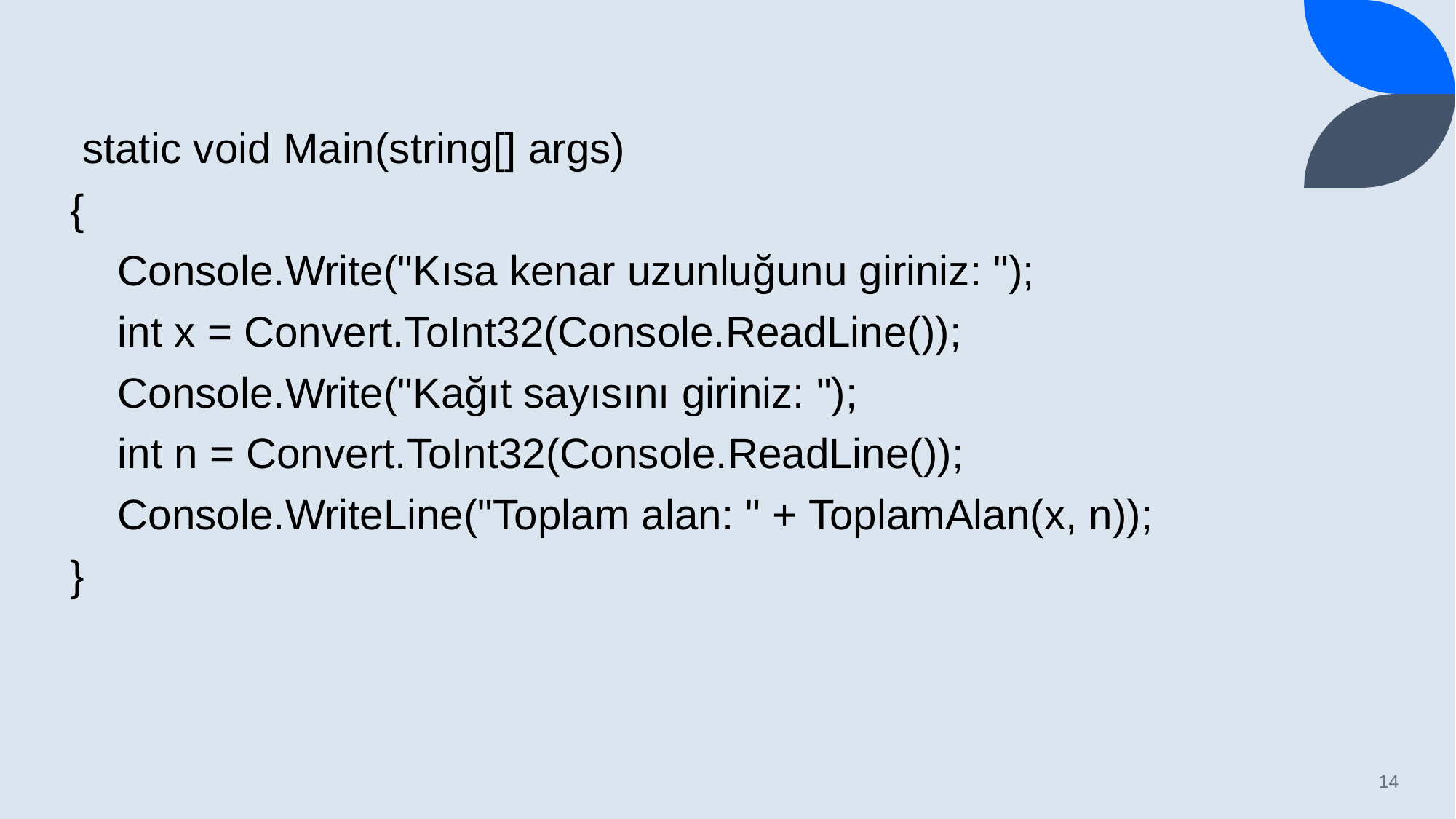

static void Main(string[] args)
     {
         Console.Write("Kısa kenar uzunluğunu giriniz: ");
         int x = Convert.ToInt32(Console.ReadLine());
         Console.Write("Kağıt sayısını giriniz: ");
         int n = Convert.ToInt32(Console.ReadLine());
         Console.WriteLine("Toplam alan: " + ToplamAlan(x, n));
     }

14